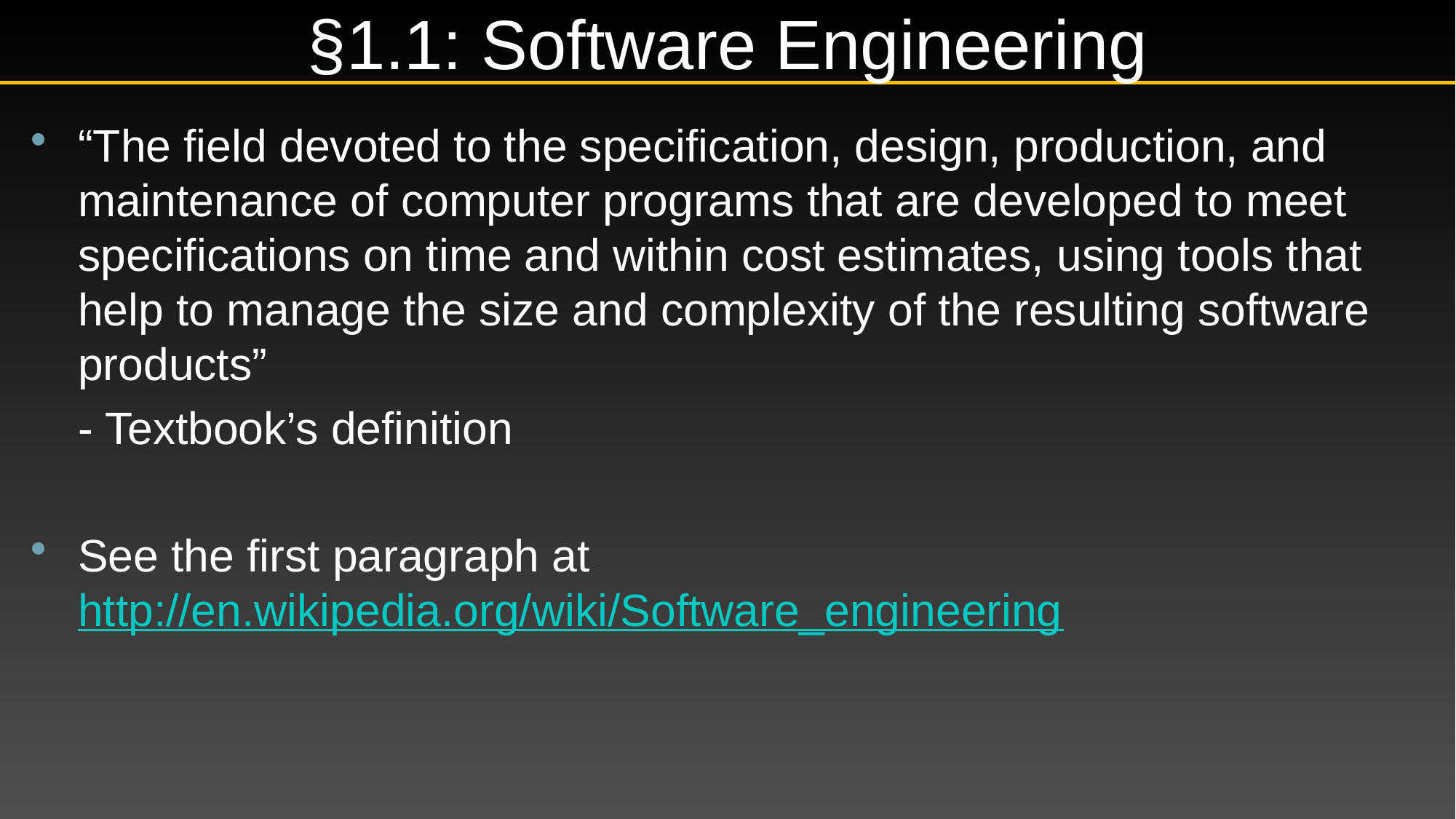

# §1.1: Software Engineering
“The field devoted to the specification, design, production, and maintenance of computer programs that are developed to meet specifications on time and within cost estimates, using tools that help to manage the size and complexity of the resulting software products”
	- Textbook’s definition

See the first paragraph at http://en.wikipedia.org/wiki/Software_engineering